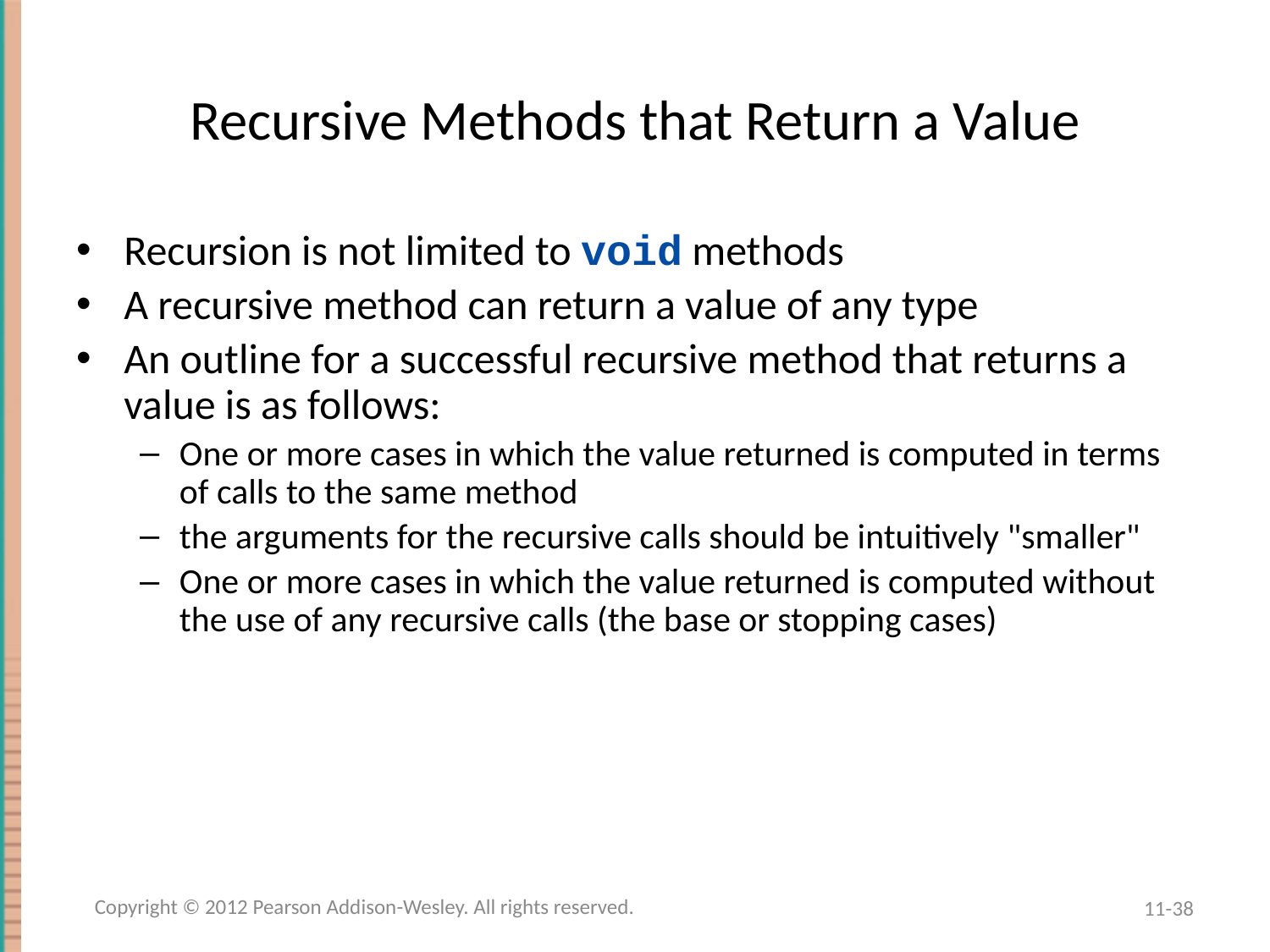

# Recursive Methods that Return a Value
Recursion is not limited to void methods
A recursive method can return a value of any type
An outline for a successful recursive method that returns a value is as follows:
One or more cases in which the value returned is computed in terms of calls to the same method
the arguments for the recursive calls should be intuitively "smaller"
One or more cases in which the value returned is computed without the use of any recursive calls (the base or stopping cases)

Copyright © 2012 Pearson Addison-Wesley. All rights reserved.
11-38